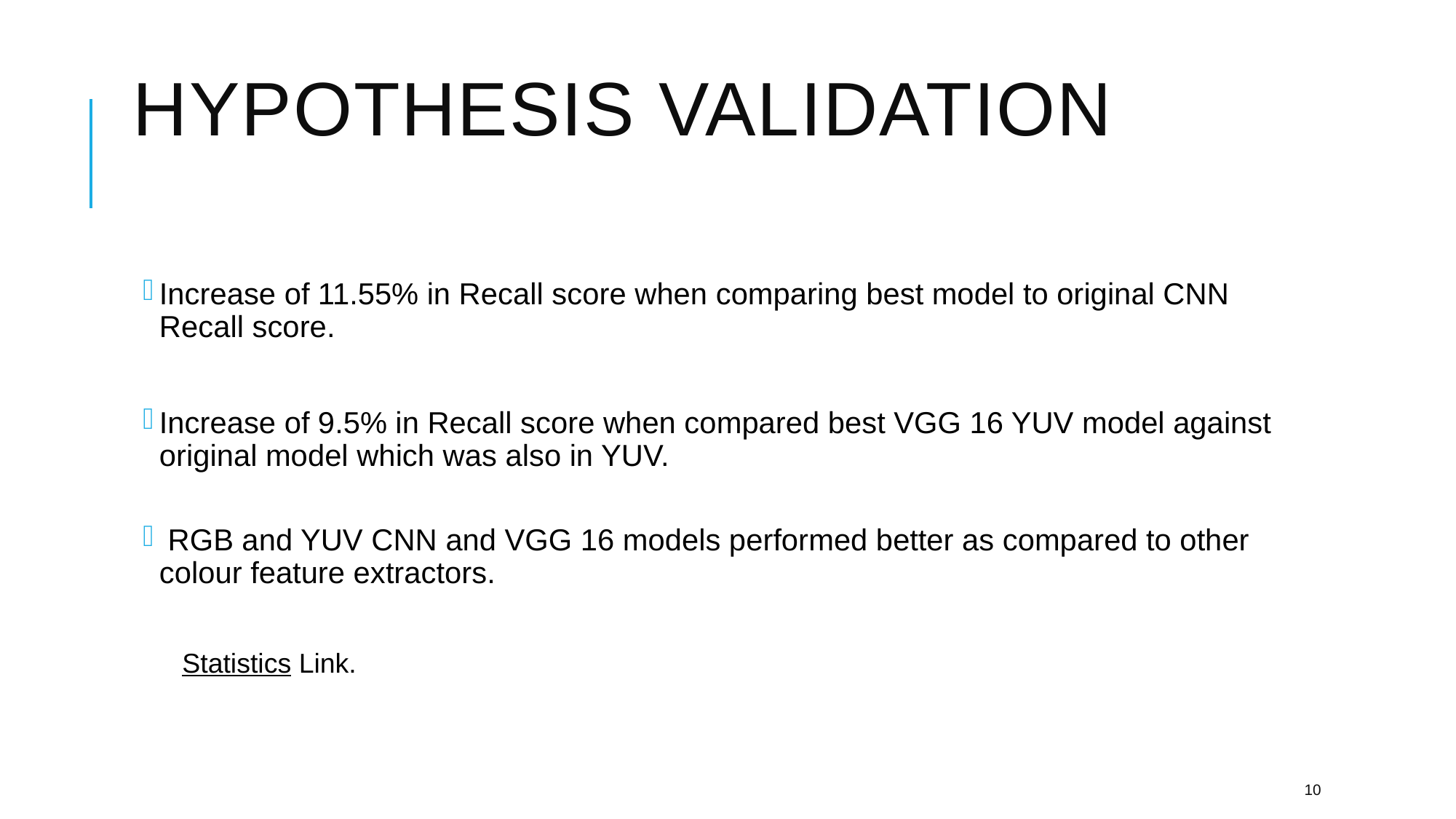

# Hypothesis validation
Increase of 11.55% in Recall score when comparing best model to original CNN Recall score.

Increase of 9.5% in Recall score when compared best VGG 16 YUV model against original model which was also in YUV.

 RGB and YUV CNN and VGG 16 models performed better as compared to other colour feature extractors.

Statistics Link.

10